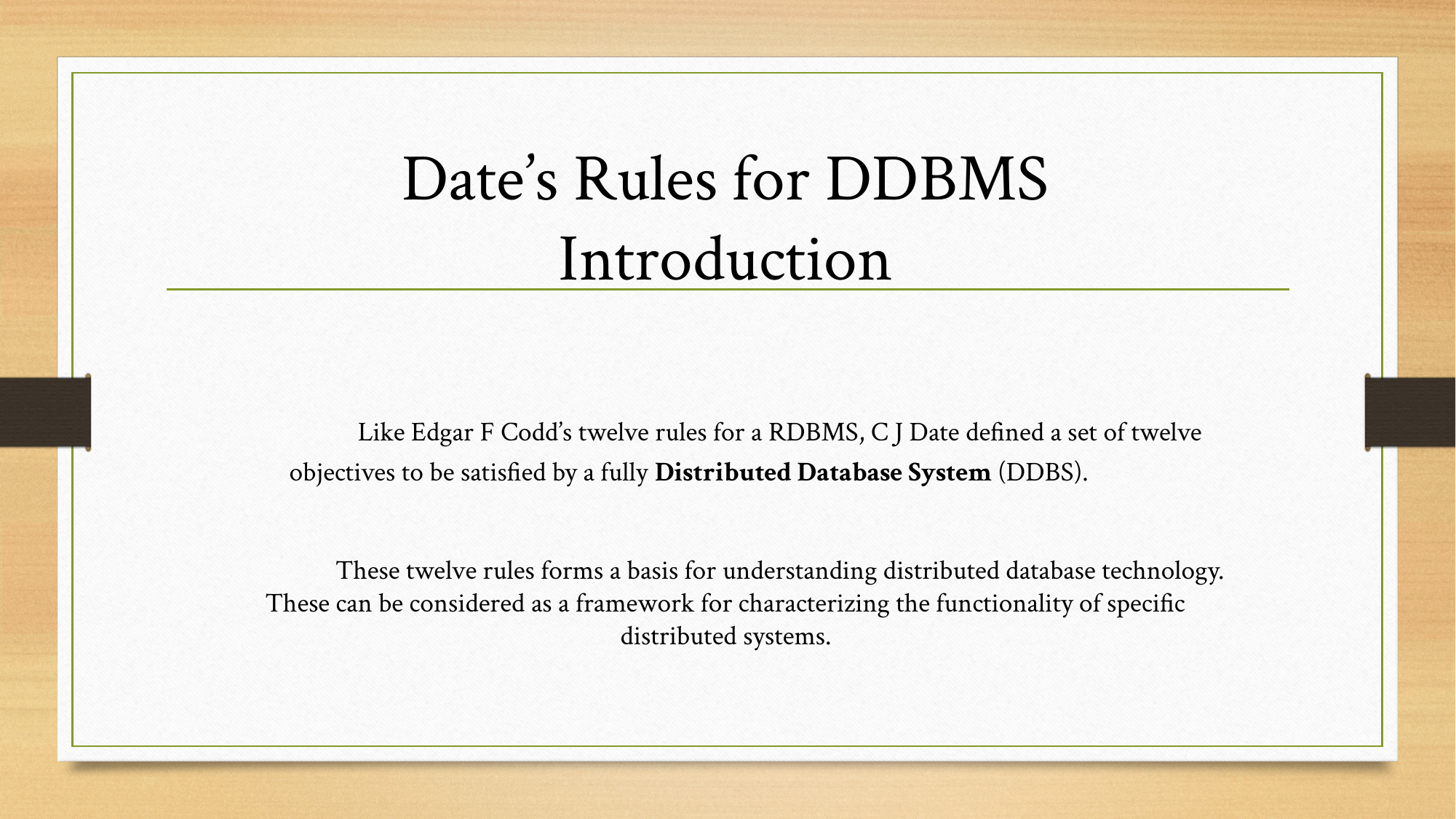

# Date’s Rules for DDBMS Introduction Like Edgar F Codd’s twelve rules for a RDBMS, C J Date defined a set of twelve objectives to be satisfied by a fully Distributed Database System (DDBS). These twelve rules forms a basis for understanding distributed database technology. These can be considered as a framework for characterizing the functionality of specific distributed systems.